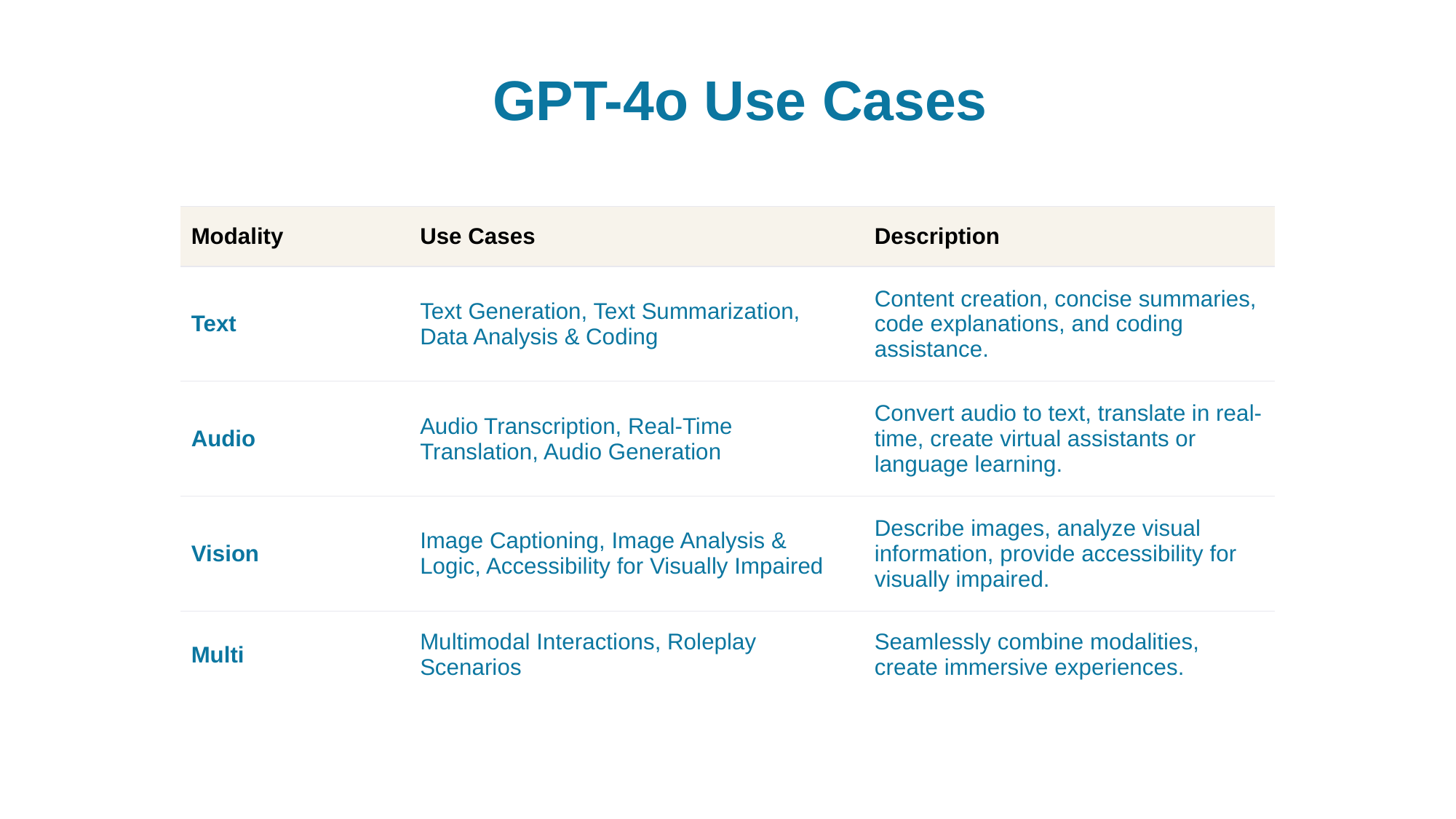

# GPT-4o Use Cases
| Modality | Use Cases | Description |
| --- | --- | --- |
| Text | Text Generation, Text Summarization, Data Analysis & Coding | Content creation, concise summaries, code explanations, and coding assistance. |
| Audio | Audio Transcription, Real-Time Translation, Audio Generation | Convert audio to text, translate in real-time, create virtual assistants or language learning. |
| Vision | Image Captioning, Image Analysis & Logic, Accessibility for Visually Impaired | Describe images, analyze visual information, provide accessibility for visually impaired. |
| Multi | Multimodal Interactions, Roleplay Scenarios | Seamlessly combine modalities, create immersive experiences. |